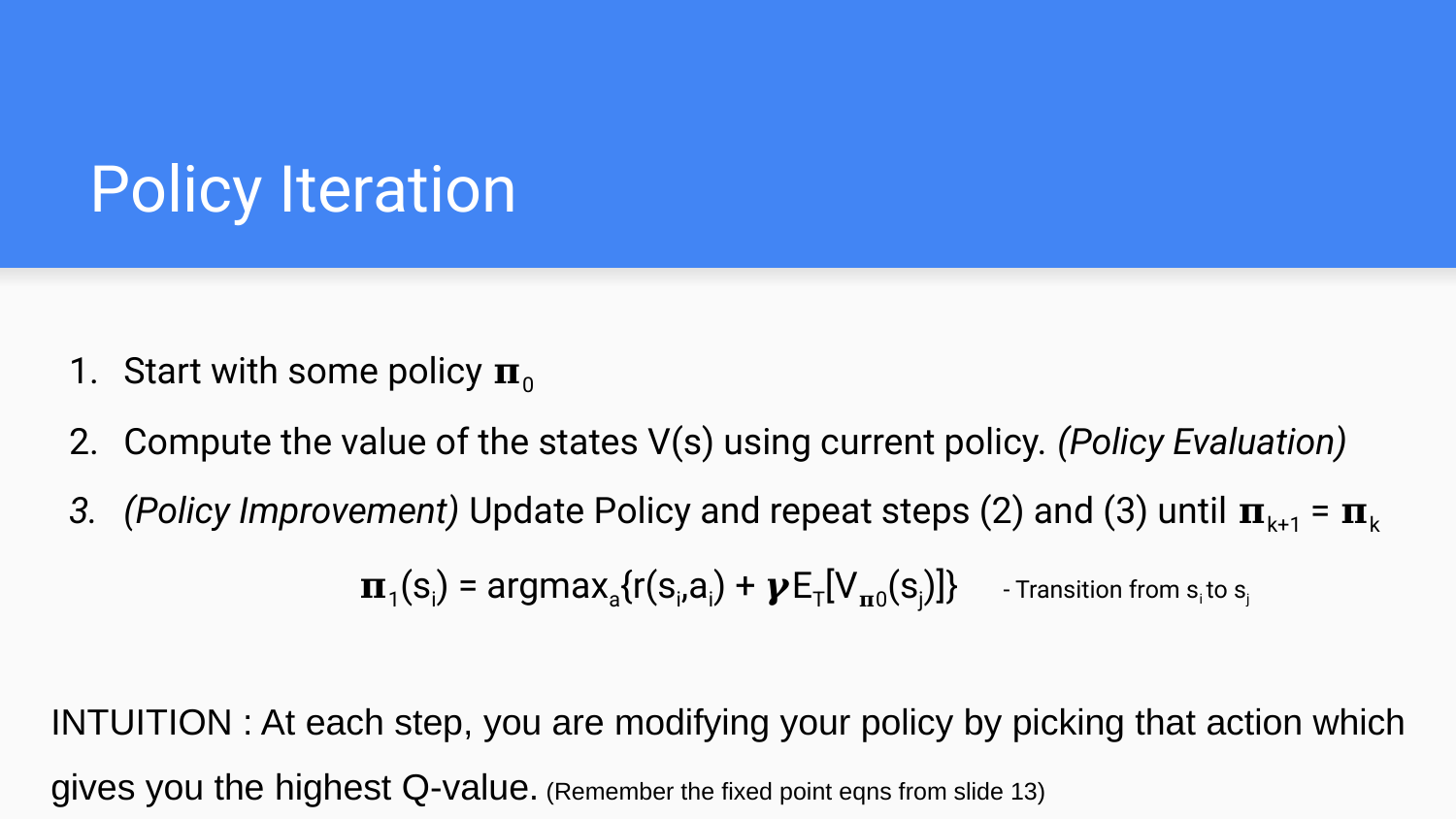

# Policy Iteration
Start with some policy 𝛑0
Compute the value of the states V(s) using current policy. (Policy Evaluation)
(Policy Improvement) Update Policy and repeat steps (2) and (3) until 𝛑k+1 = 𝛑k
𝛑1(si) = argmaxa{r(si,ai) + 𝜸ET[V𝛑0(sj)]}     - Transition from si to sj

INTUITION : At each step, you are modifying your policy by picking that action which gives you the highest Q-value. (Remember the fixed point eqns from slide 13)